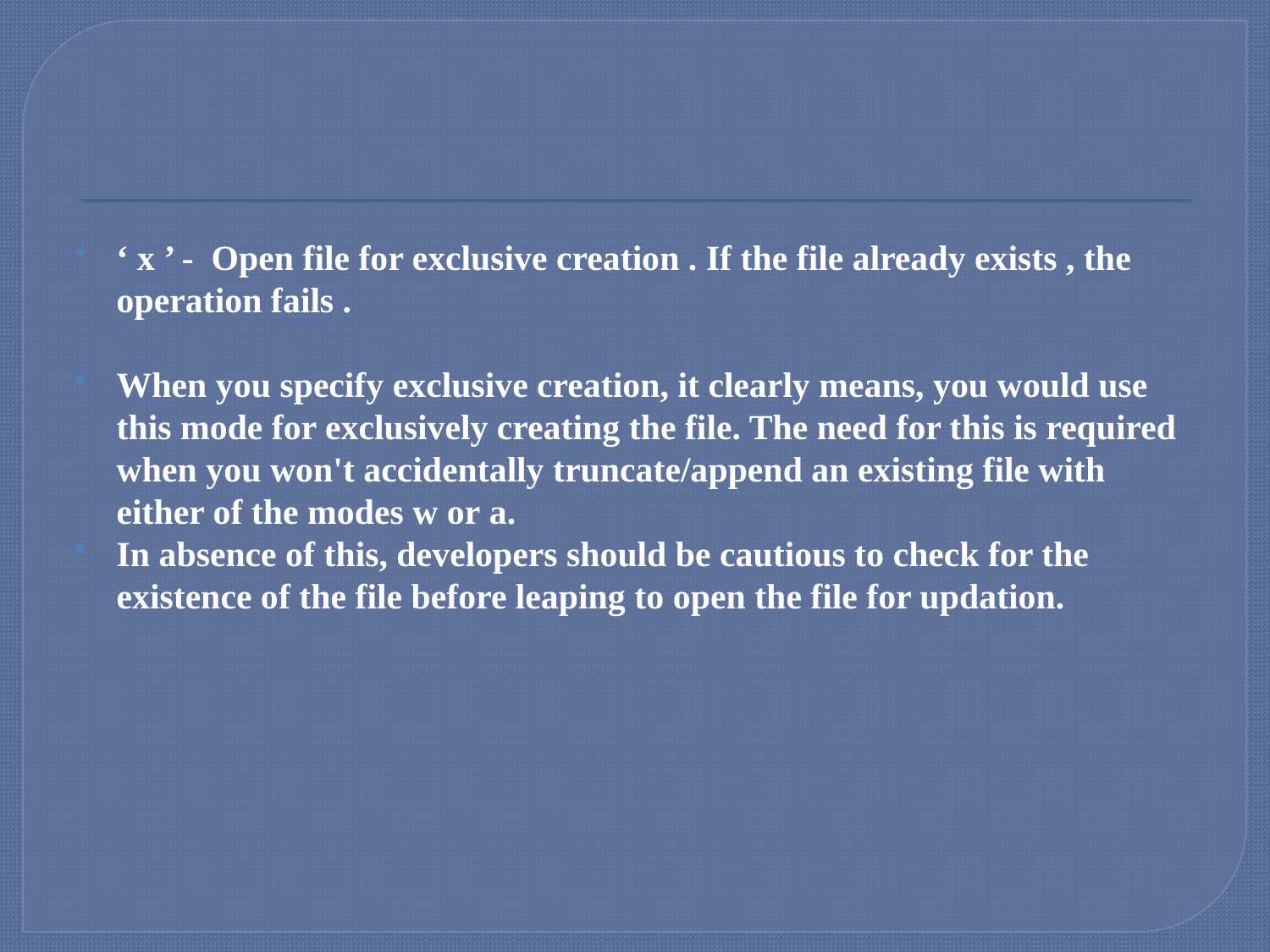

#
‘ x ’ -  Open file for exclusive creation . If the file already exists , the operation fails .

When you specify exclusive creation, it clearly means, you would use this mode for exclusively creating the file. The need for this is required when you won't accidentally truncate/append an existing file with either of the modes w or a.
In absence of this, developers should be cautious to check for the existence of the file before leaping to open the file for updation.